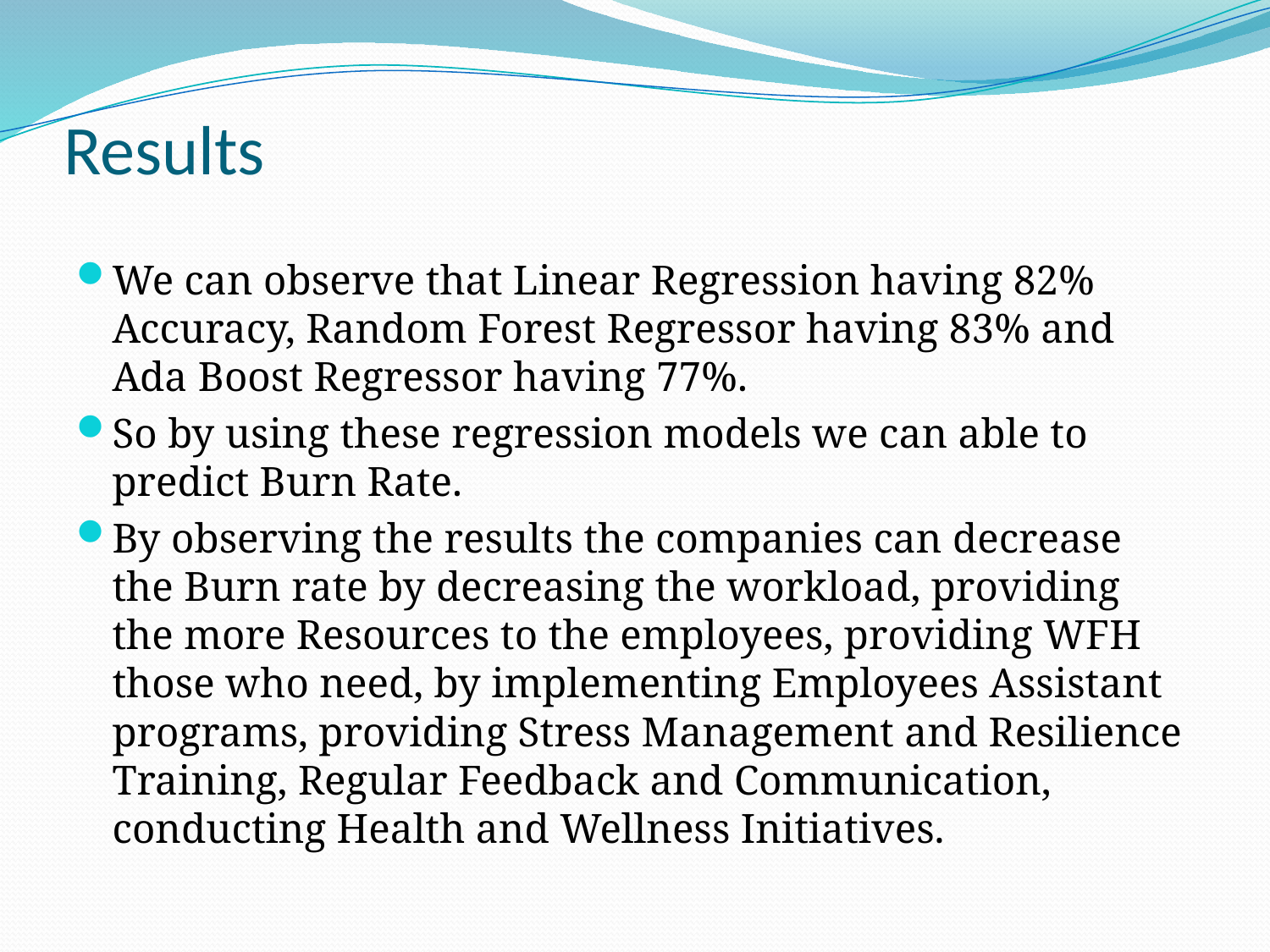

# Results
We can observe that Linear Regression having 82% Accuracy, Random Forest Regressor having 83% and Ada Boost Regressor having 77%.
So by using these regression models we can able to predict Burn Rate.
By observing the results the companies can decrease the Burn rate by decreasing the workload, providing the more Resources to the employees, providing WFH those who need, by implementing Employees Assistant programs, providing Stress Management and Resilience Training, Regular Feedback and Communication, conducting Health and Wellness Initiatives.